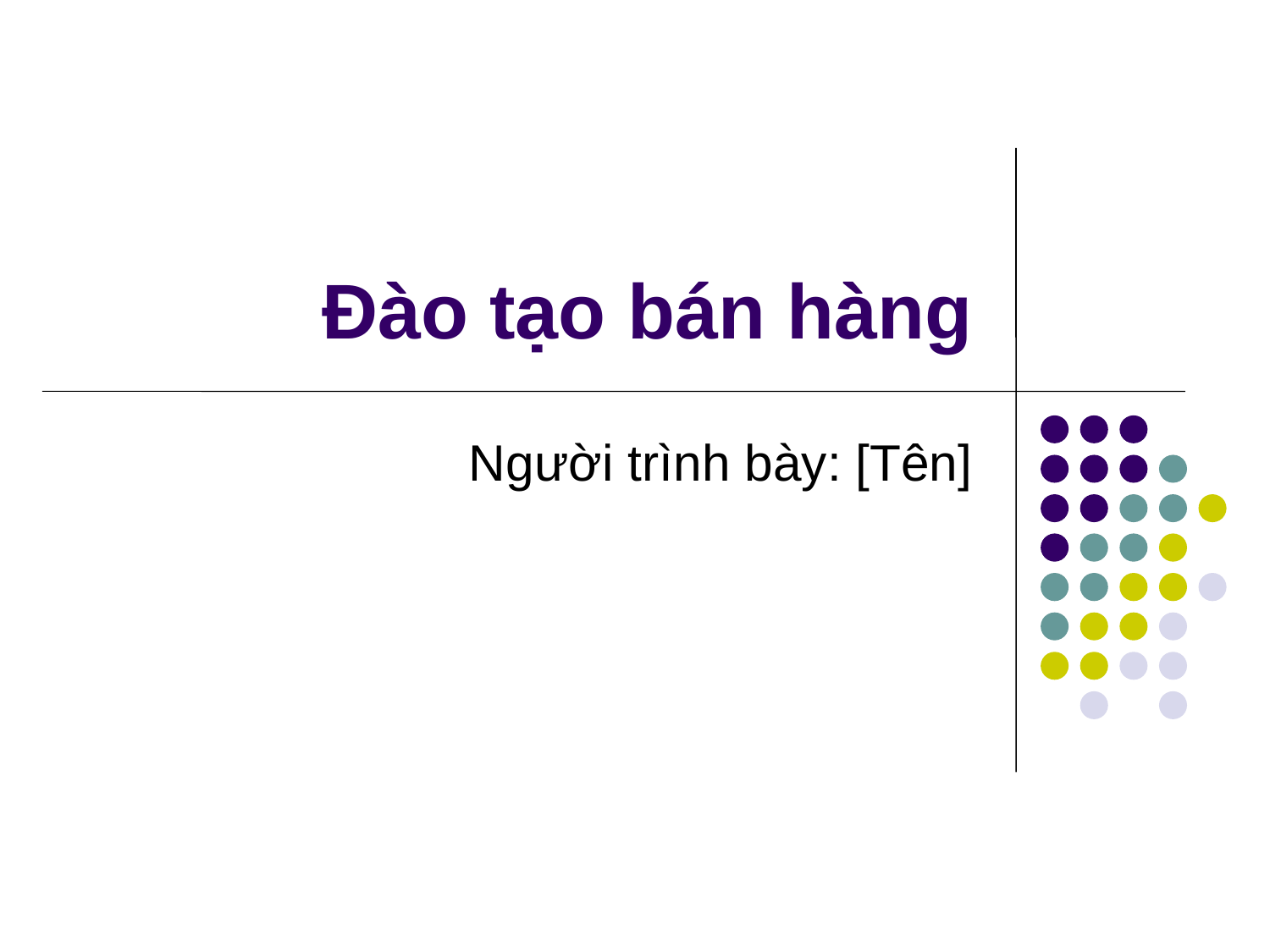

# Đào tạo bán hàng
Người trình bày: [Tên]